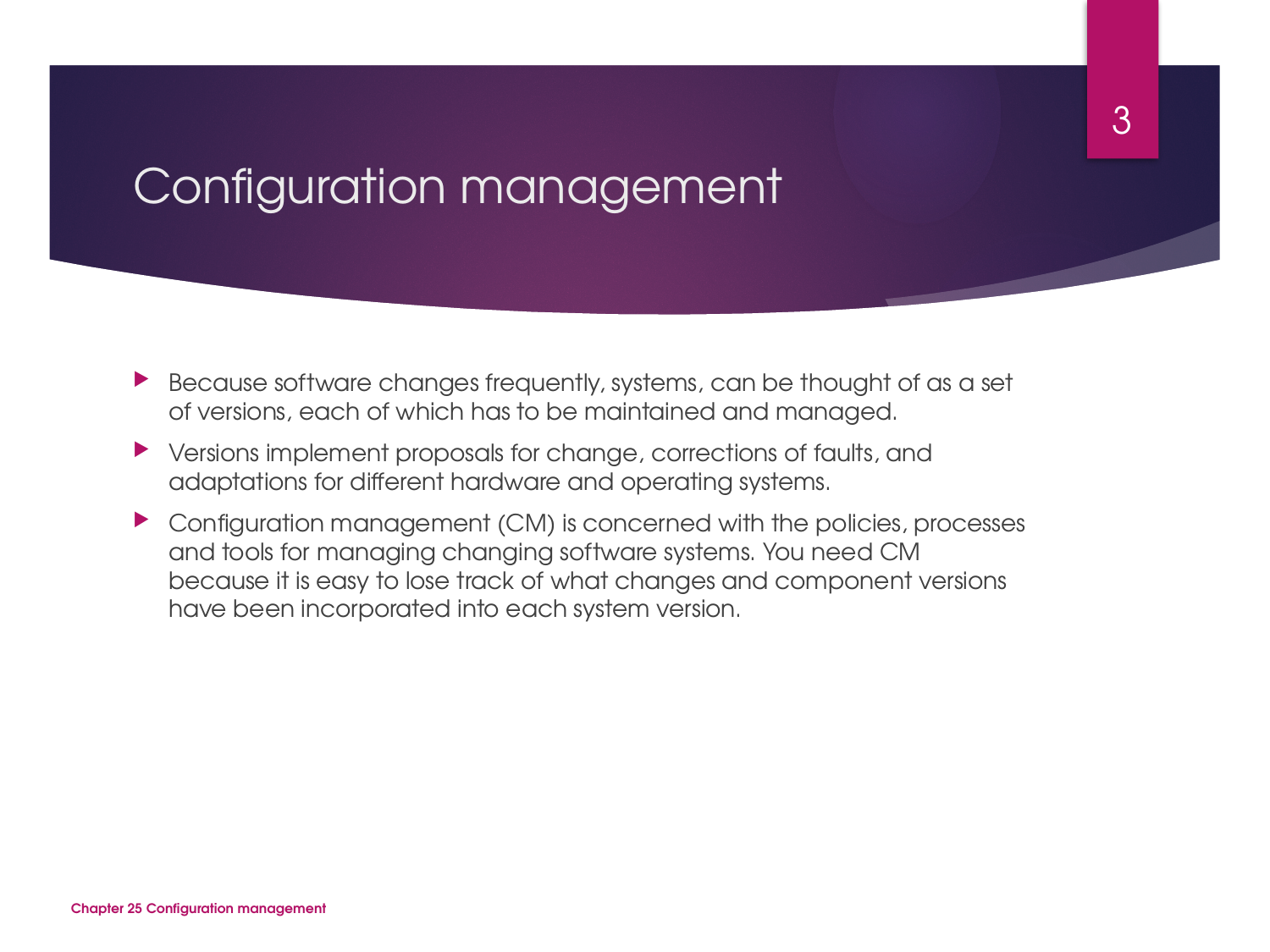

3
# Configuration management
Because software changes frequently, systems, can be thought of as a set of versions, each of which has to be maintained and managed.
Versions implement proposals for change, corrections of faults, and adaptations for different hardware and operating systems.
Configuration management (CM) is concerned with the policies, processes and tools for managing changing software systems. You need CM because it is easy to lose track of what changes and component versions have been incorporated into each system version.
Chapter 25 Configuration management